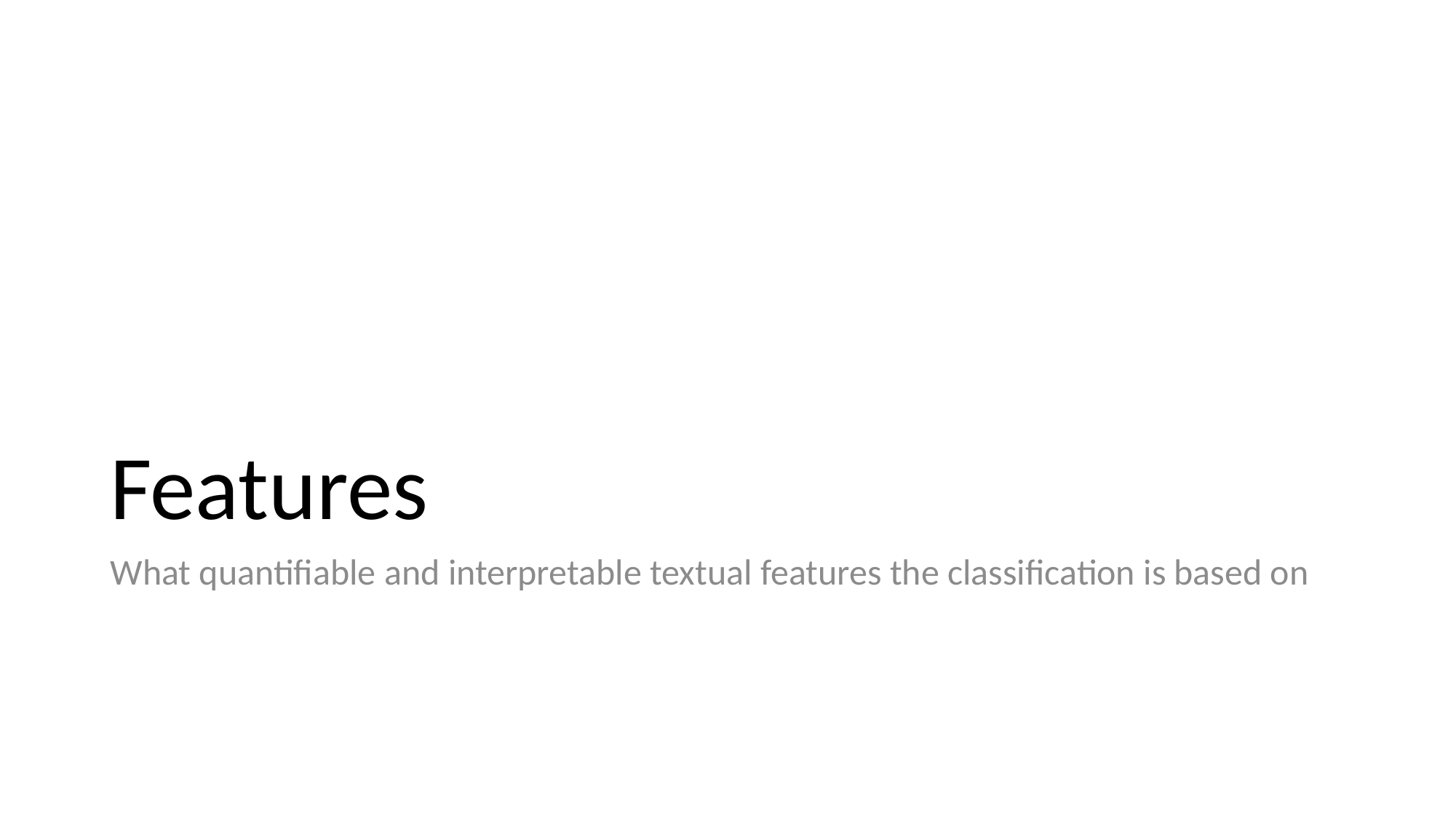

# Features
What quantifiable and interpretable textual features the classification is based on